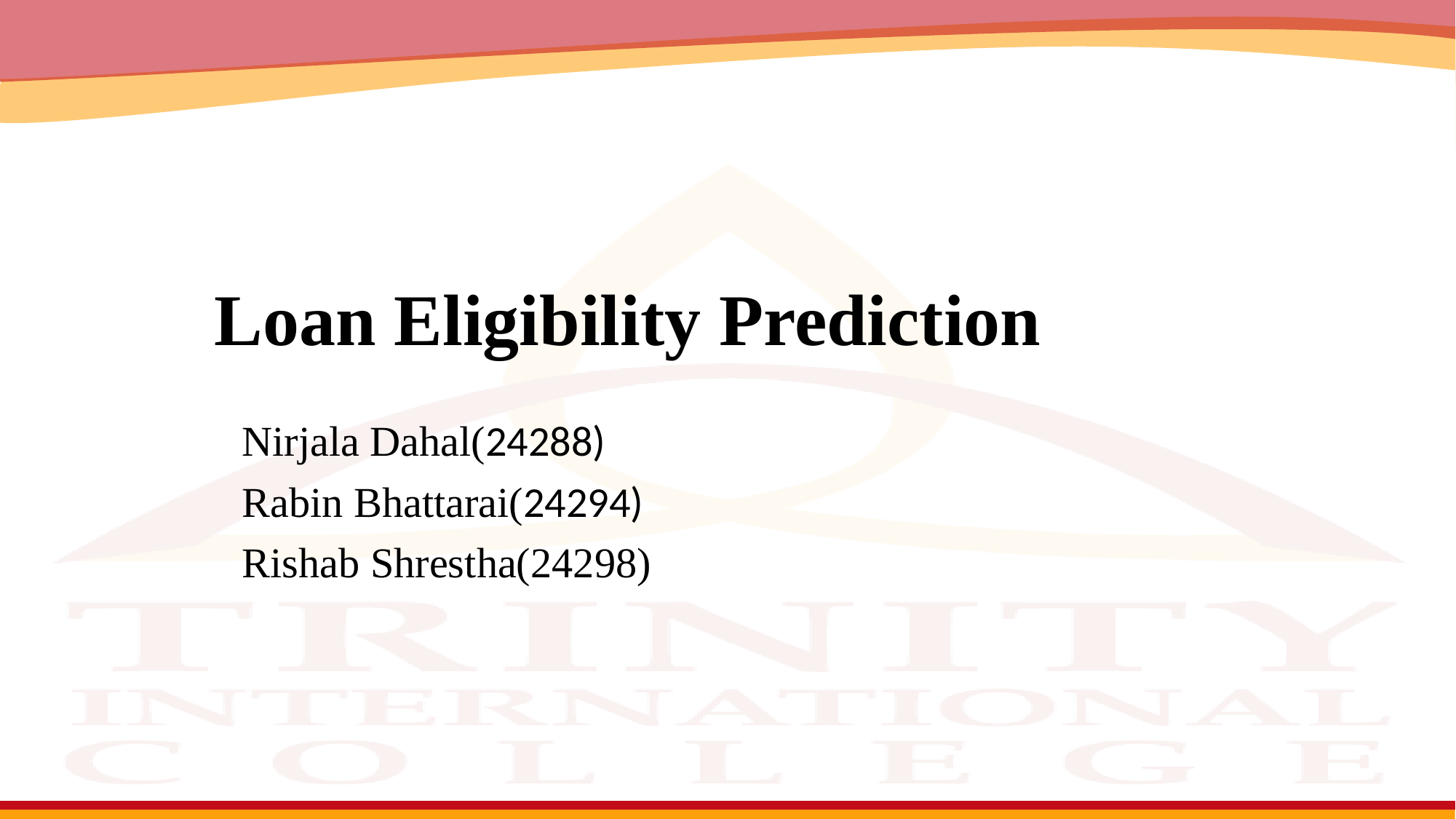

Loan Eligibility Prediction
Nirjala Dahal(24288)
Rabin Bhattarai(24294)
Rishab Shrestha(24298)